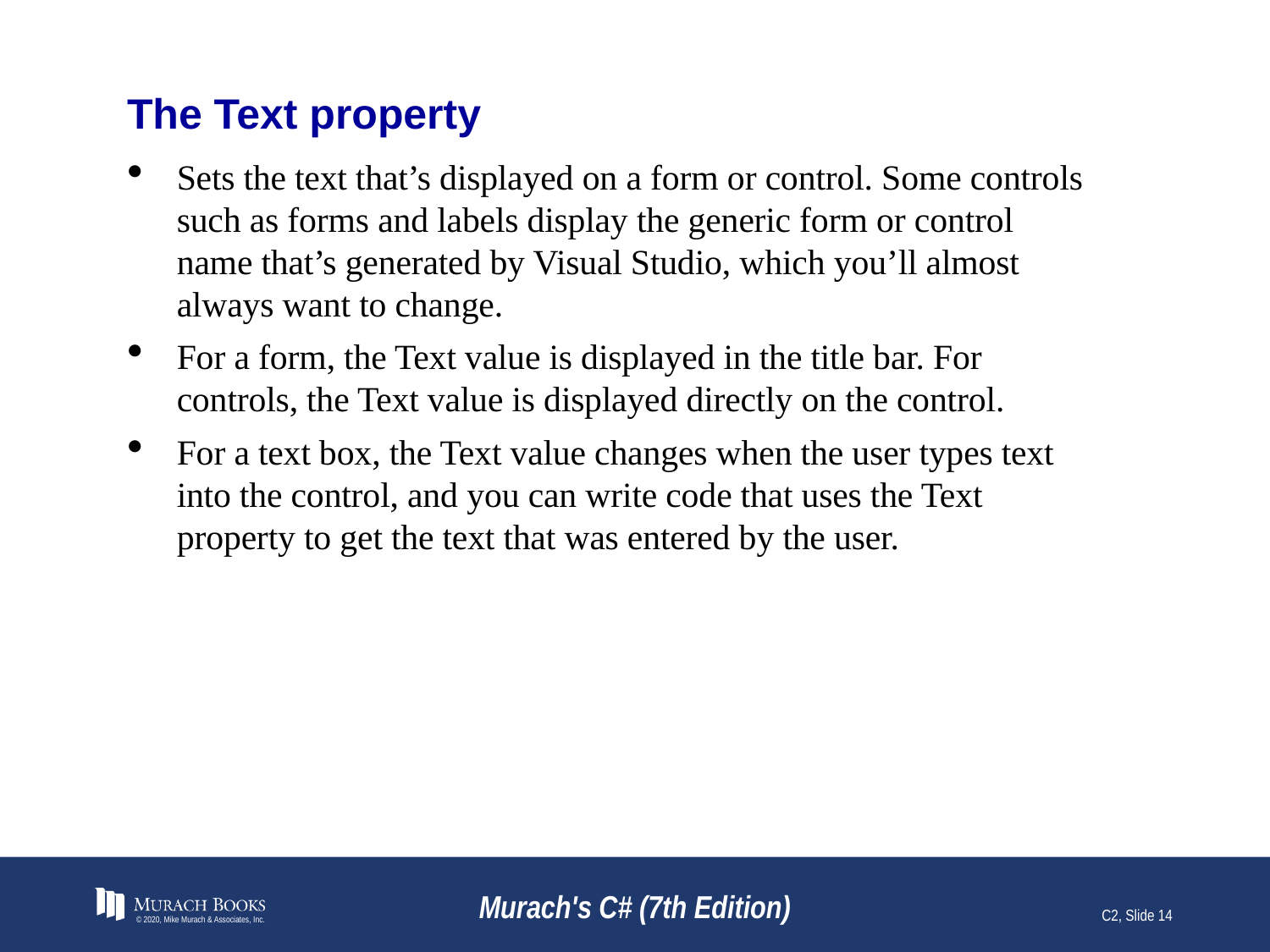

# The Text property
Sets the text that’s displayed on a form or control. Some controls such as forms and labels display the generic form or control name that’s generated by Visual Studio, which you’ll almost always want to change.
For a form, the Text value is displayed in the title bar. For controls, the Text value is displayed directly on the control.
For a text box, the Text value changes when the user types text into the control, and you can write code that uses the Text property to get the text that was entered by the user.

© 2020, Mike Murach & Associates, Inc.
Murach's C# (7th Edition)

C2, Slide 14